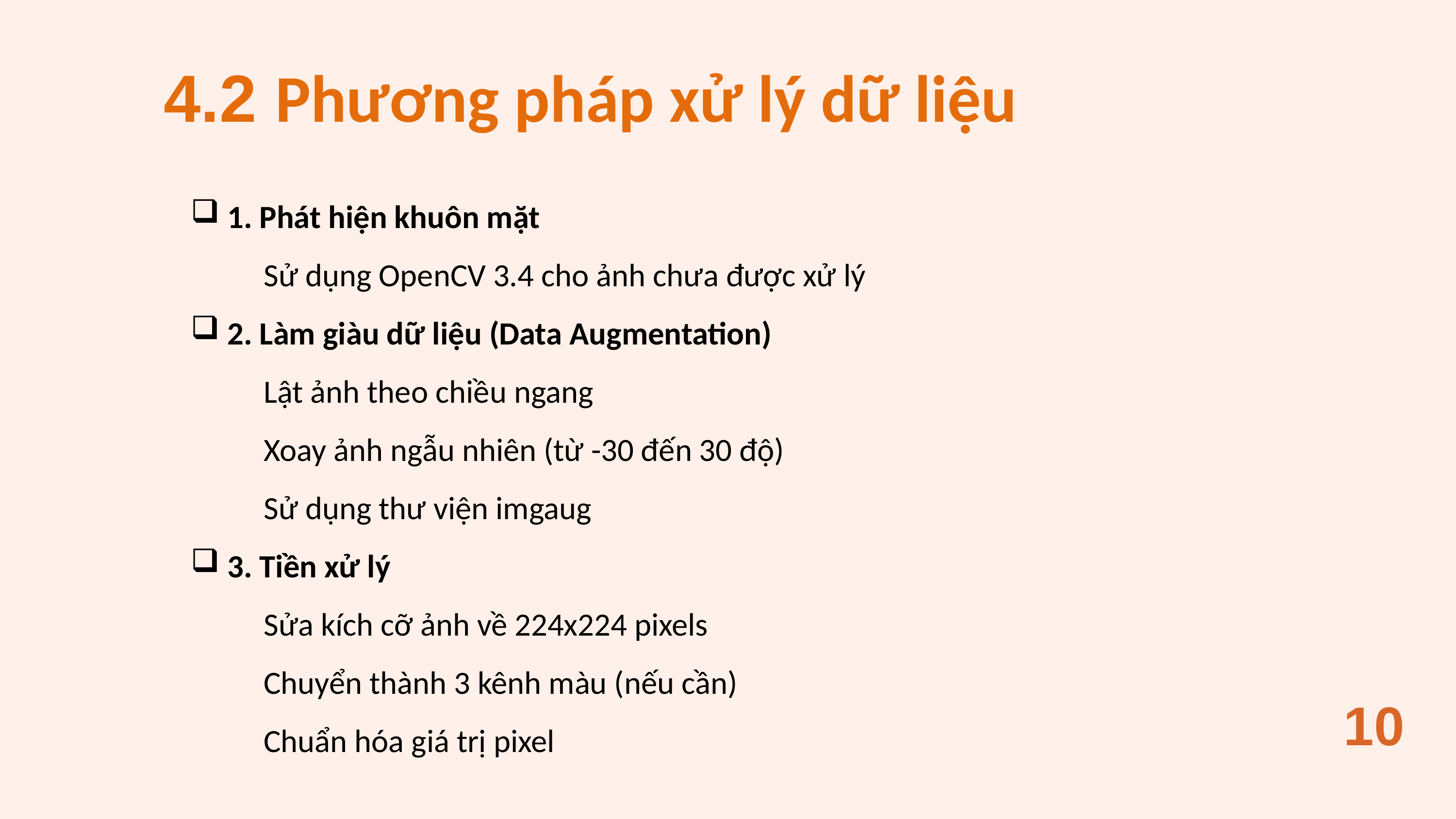

4.2 Phương pháp xử lý dữ liệu

1. Phát hiện khuôn mặt
	Sử dụng OpenCV 3.4 cho ảnh chưa được xử lý
2. Làm giàu dữ liệu (Data Augmentation)
Lật ảnh theo chiều ngang
Xoay ảnh ngẫu nhiên (từ -30 đến 30 độ)
Sử dụng thư viện imgaug
3. Tiền xử lý
Sửa kích cỡ ảnh về 224x224 pixels
Chuyển thành 3 kênh màu (nếu cần)
Chuẩn hóa giá trị pixel
10